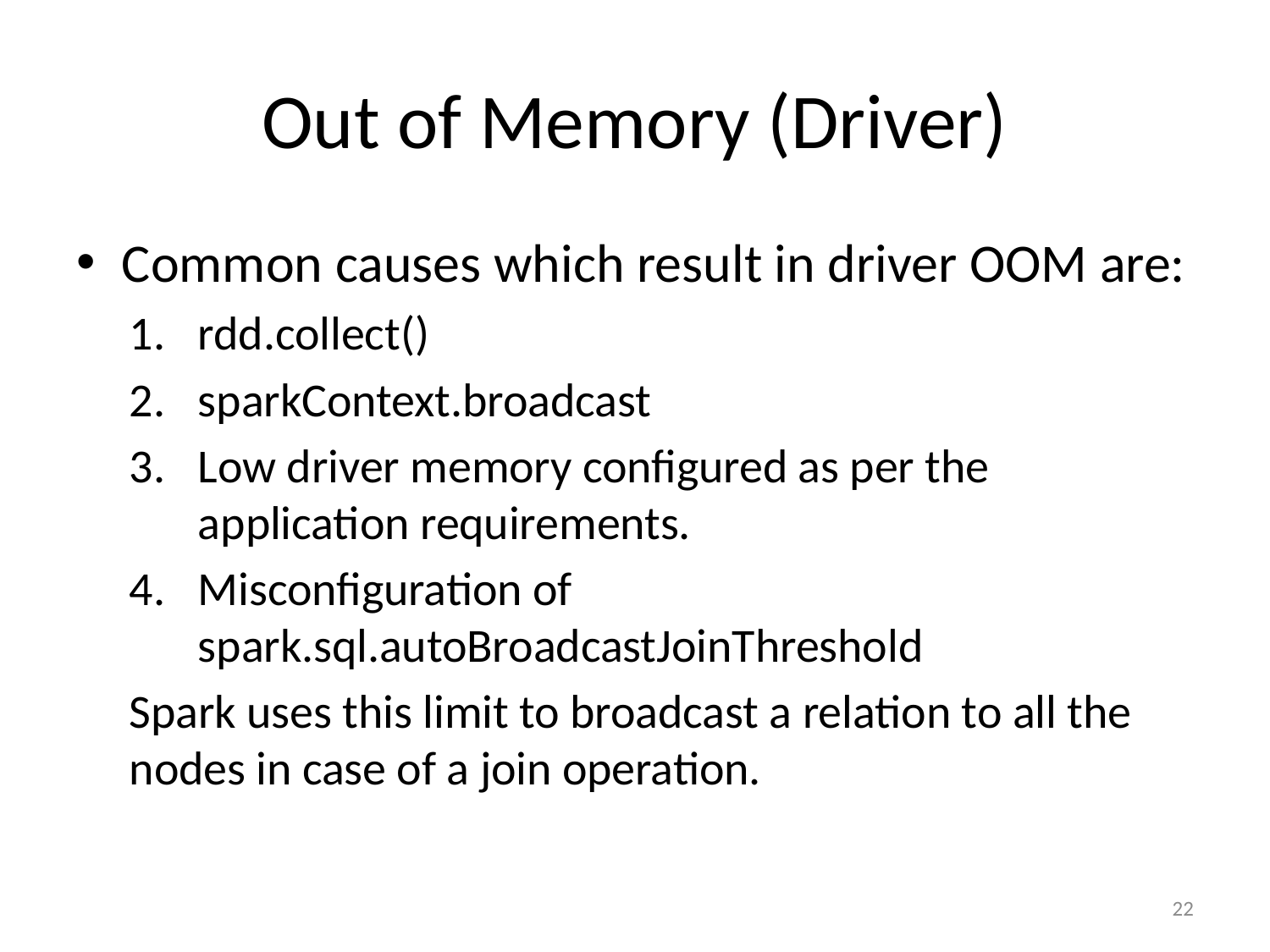

# Out of Memory (Driver)
Common causes which result in driver OOM are:
rdd.collect()
sparkContext.broadcast
Low driver memory configured as per the application requirements.
Misconfiguration of spark.sql.autoBroadcastJoinThreshold
	Spark uses this limit to broadcast a relation to all the nodes in case of a join operation.
22